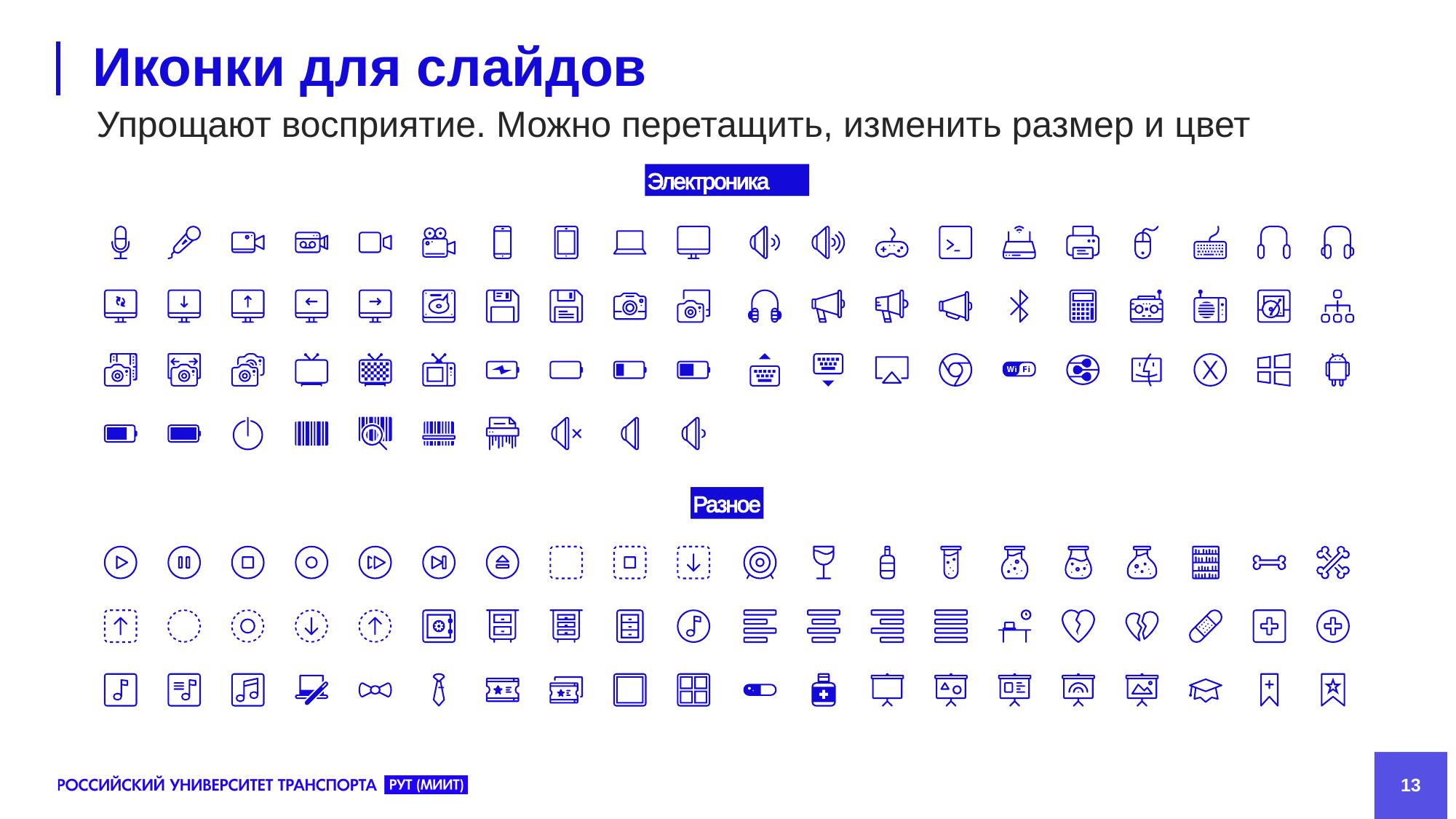

# Иконки для слайдов
Упрощают восприятие. Можно перетащить, изменить размер и цвет
Электроника

Разное

13